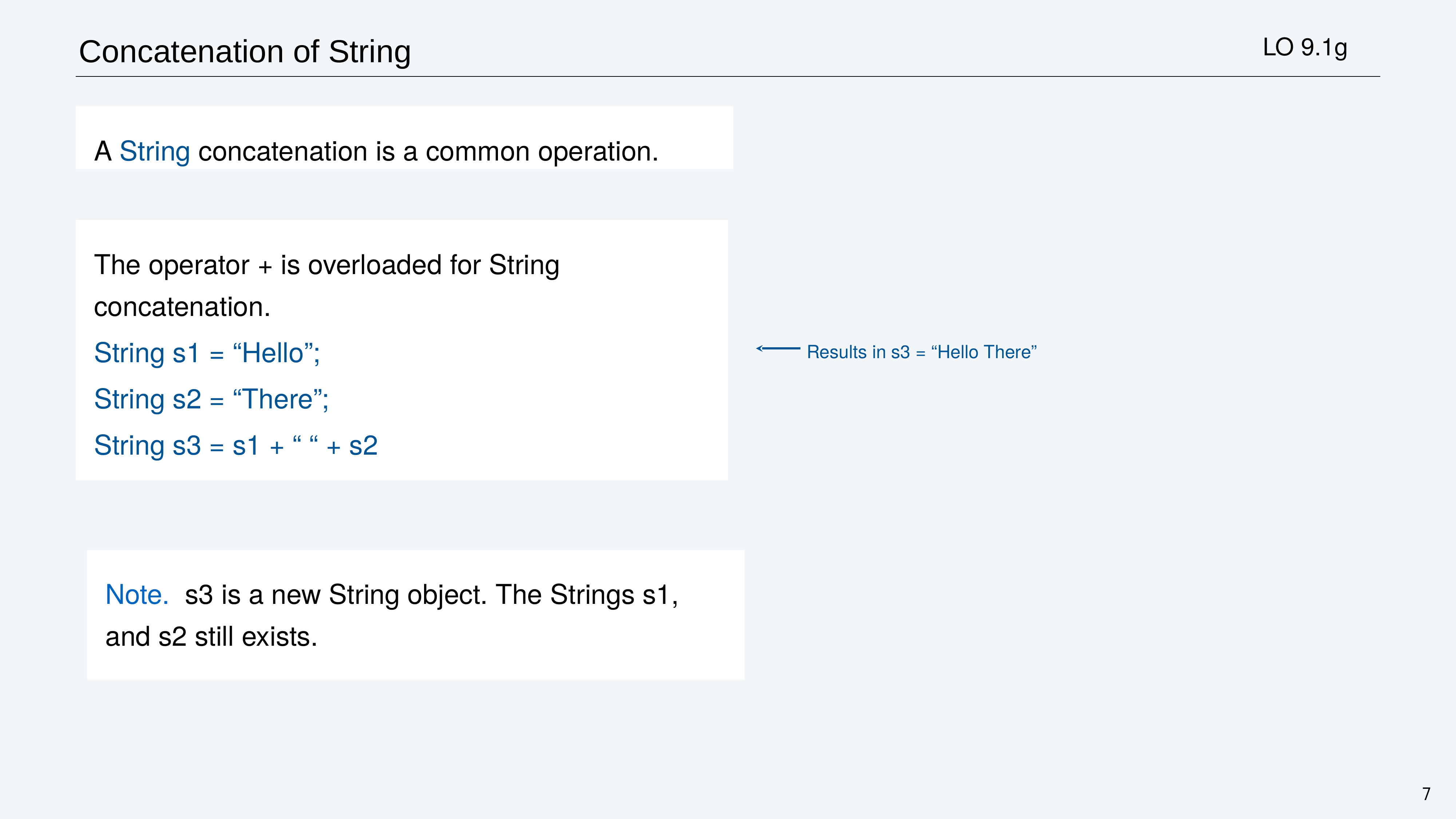

# Concatenation of String
LO 9.1g
A String concatenation is a common operation.
The operator + is overloaded for String concatenation.
String s1 = “Hello”;
String s2 = “There”;
String s3 = s1 + “ “ + s2

Results in s3 = “Hello There”

Note.  s3 is a new String object. The Strings s1, and s2 still exists.
7